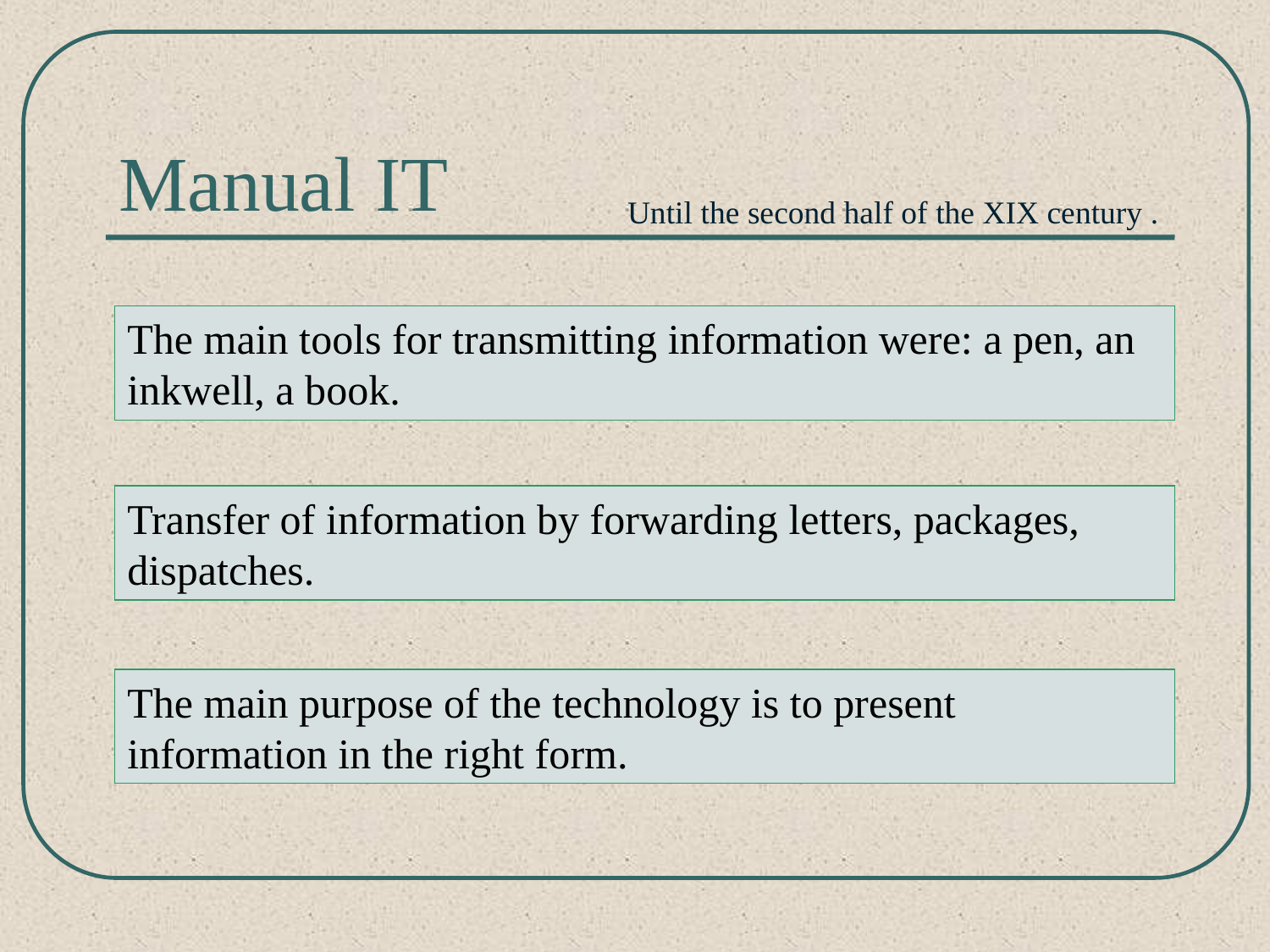

# Manual IT
Until the second half of the XIX century .
The main tools for transmitting information were: a pen, an inkwell, a book.
Transfer of information by forwarding letters, packages, dispatches.
The main purpose of the technology is to present information in the right form.